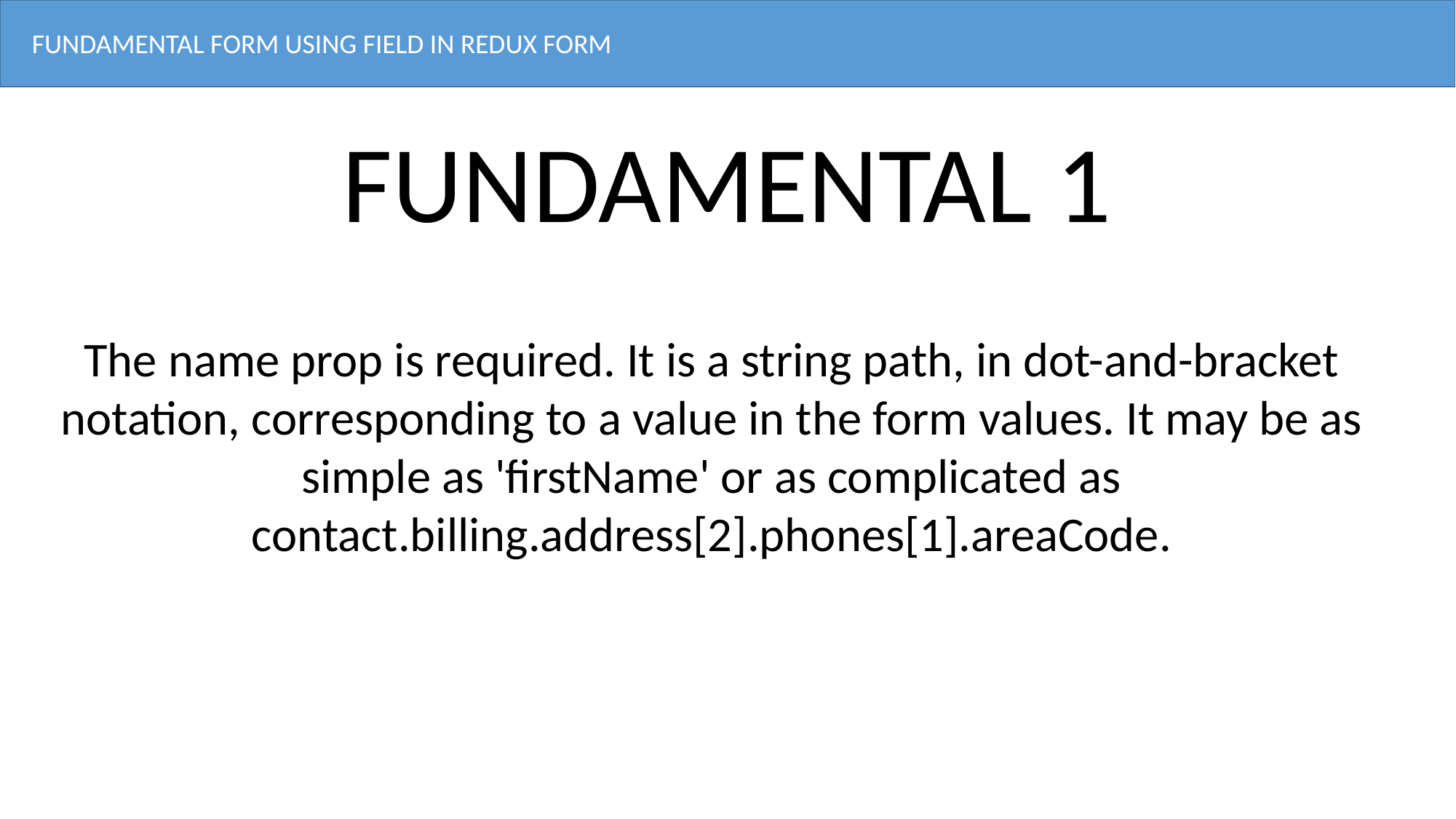

FUNDAMENTAL FORM USING FIELD IN REDUX FORM
FUNDAMENTAL 1
The name prop is required. It is a string path, in dot-and-bracket notation, corresponding to a value in the form values. It may be as simple as 'firstName' or as complicated as contact.billing.address[2].phones[1].areaCode.